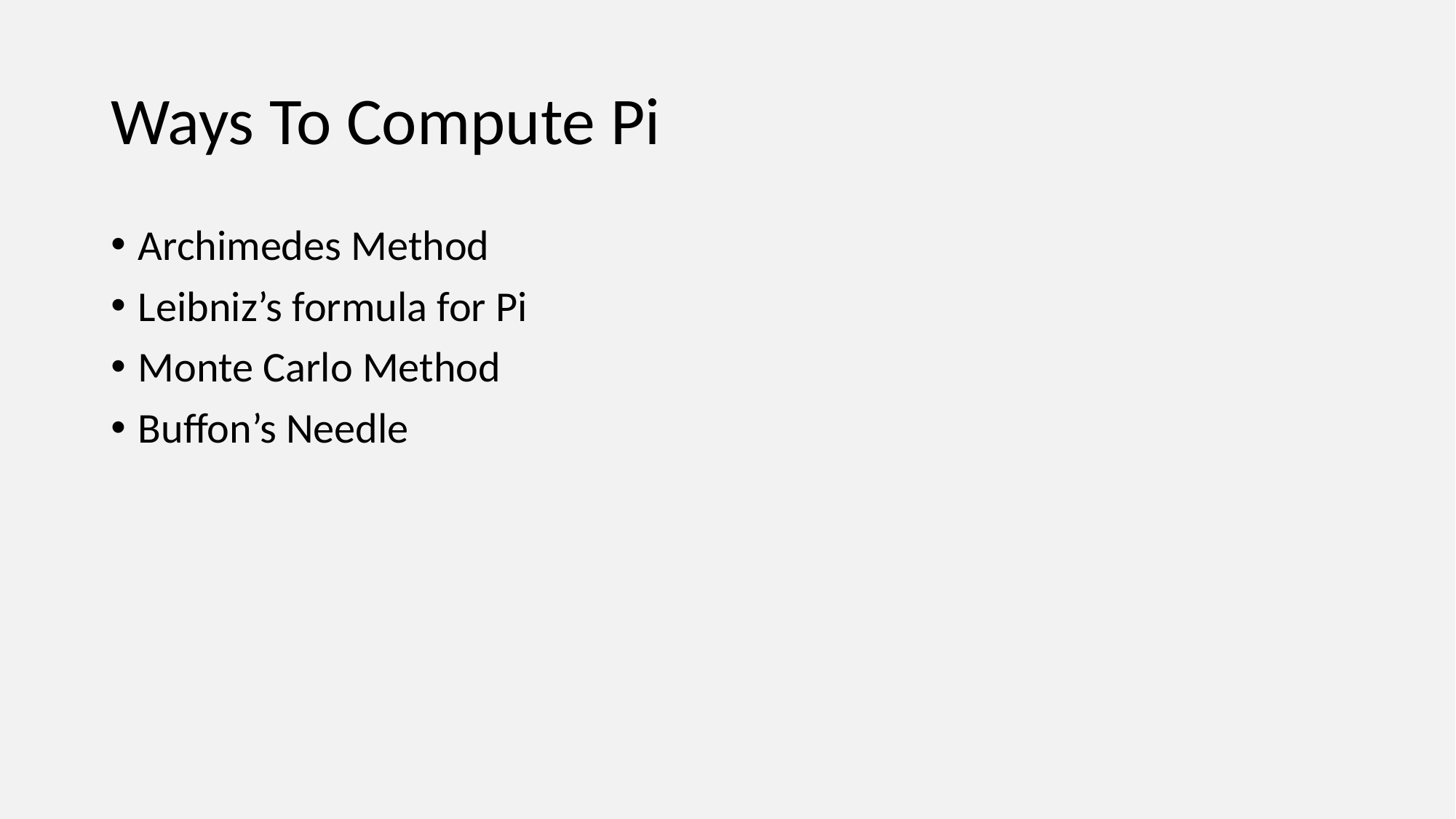

# Ways To Compute Pi
Archimedes Method
Leibniz’s formula for Pi
Monte Carlo Method
Buffon’s Needle